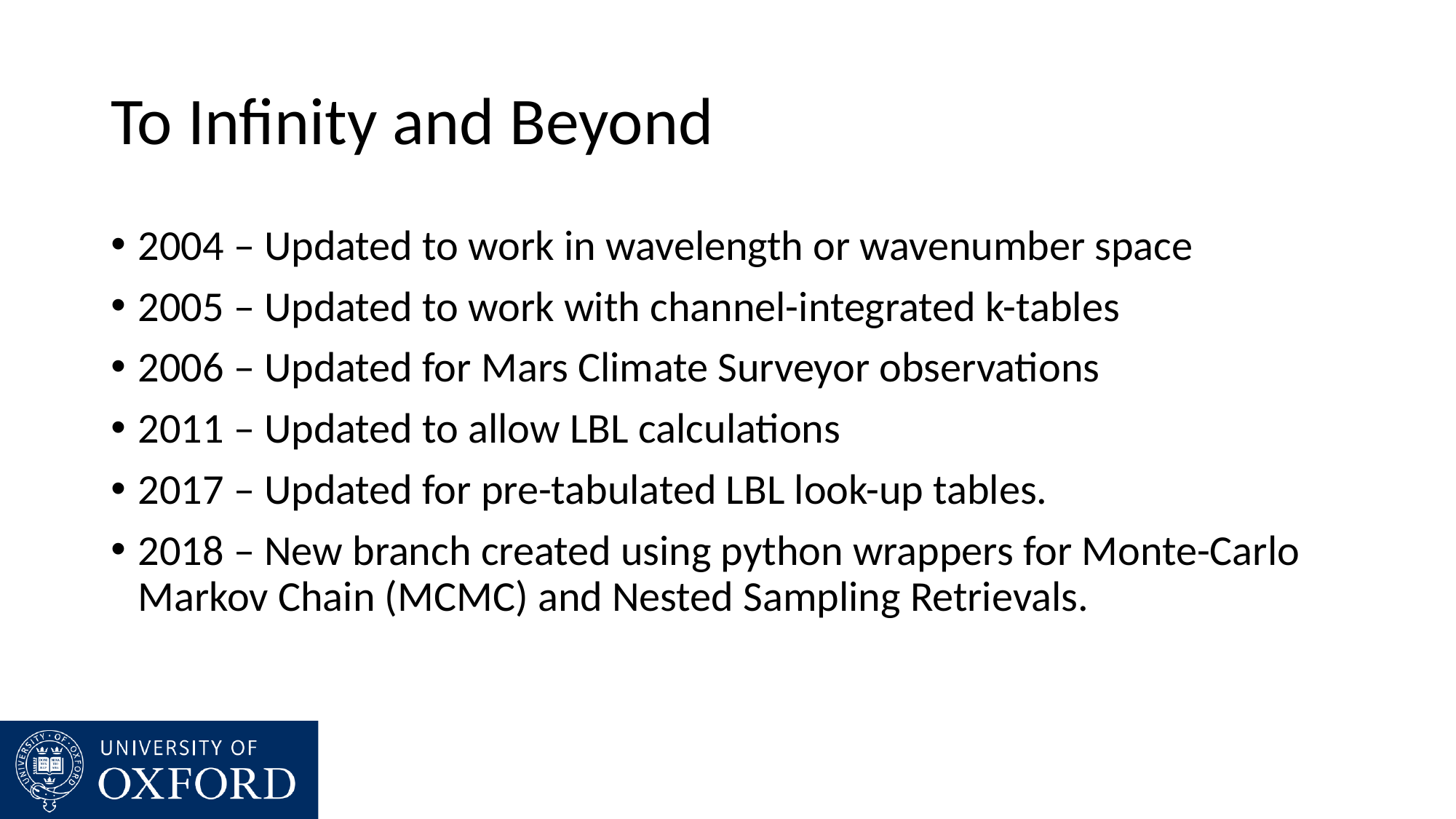

# To Infinity and Beyond
2004 – Updated to work in wavelength or wavenumber space
2005 – Updated to work with channel-integrated k-tables
2006 – Updated for Mars Climate Surveyor observations
2011 – Updated to allow LBL calculations
2017 – Updated for pre-tabulated LBL look-up tables.
2018 – New branch created using python wrappers for Monte-Carlo Markov Chain (MCMC) and Nested Sampling Retrievals.